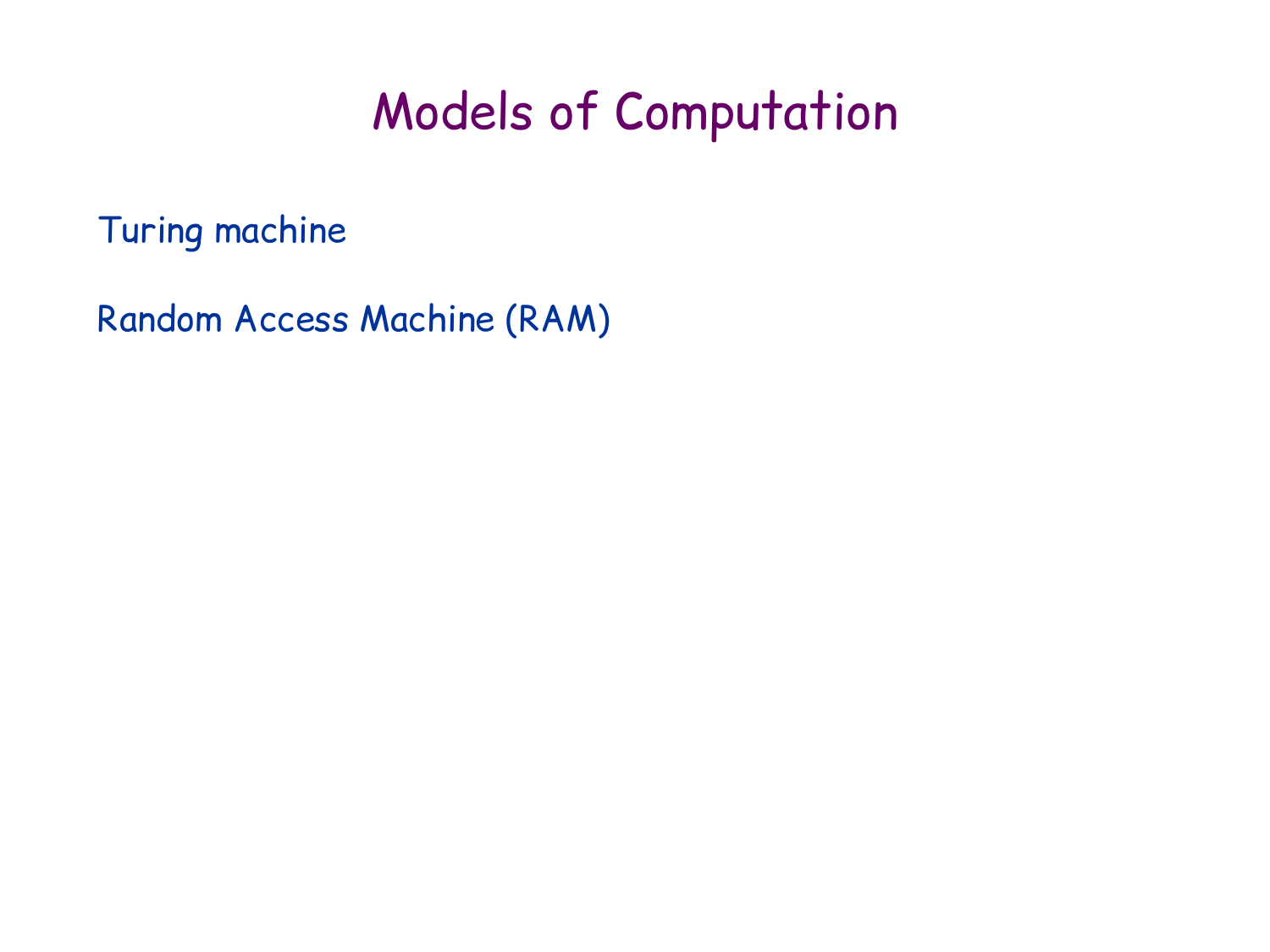

# Models of Computation
Turing machine

Random Access Machine (RAM)